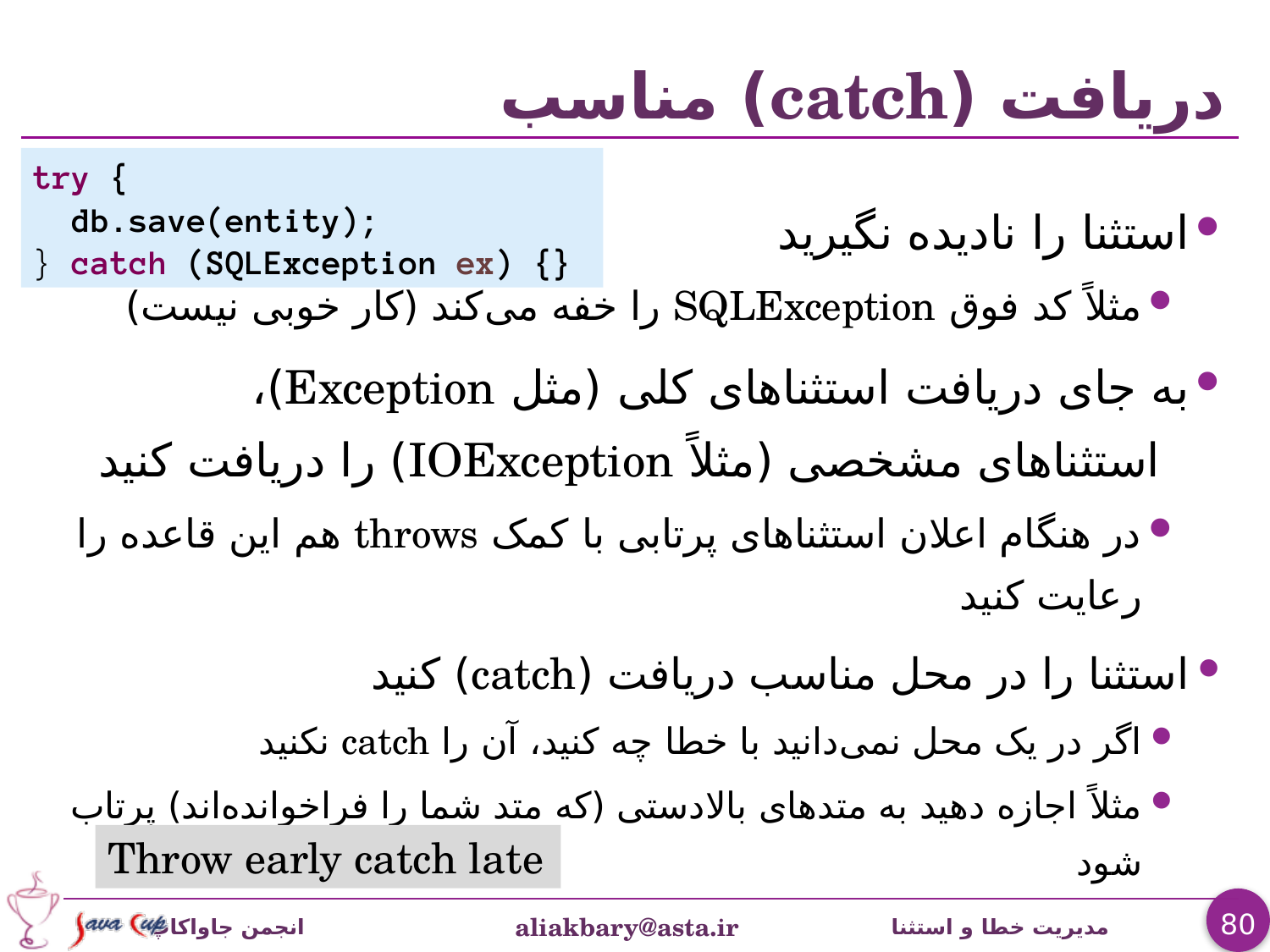

# دریافت (catch) مناسب
try {
  db.save(entity);
} catch (SQLException ex) {}
استثنا را نادیده نگیرید
مثلاً کد فوق SQLException را خفه می‌کند (کار خوبی نیست)
به جای دریافت استثناهای کلی (مثل Exception)،
  استثناهای مشخصی (مثلاً IOException) را دریافت کنید
در هنگام اعلان استثناهای پرتابی با کمک throws هم این قاعده را رعایت کنید
استثنا را در محل مناسب دریافت (catch) کنید
اگر در یک محل نمی‌دانید با خطا چه کنید، آن را catch نکنید
مثلاً اجازه دهید به متدهای بالادستی (که متد شما را فراخوانده‌اند) پرتاب شود

Throw early catch late